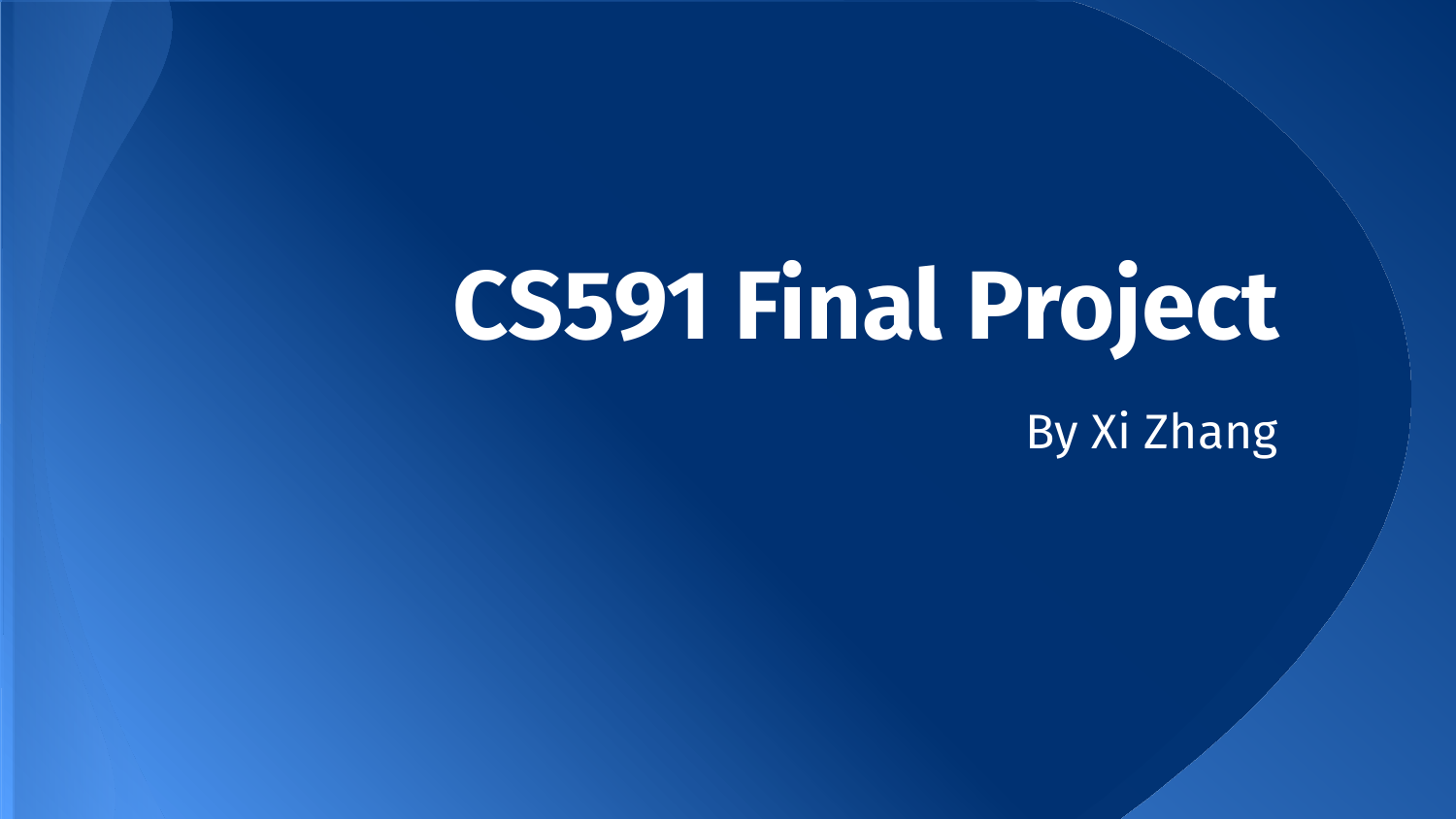

# CS591 Final Project
By Xi Zhang